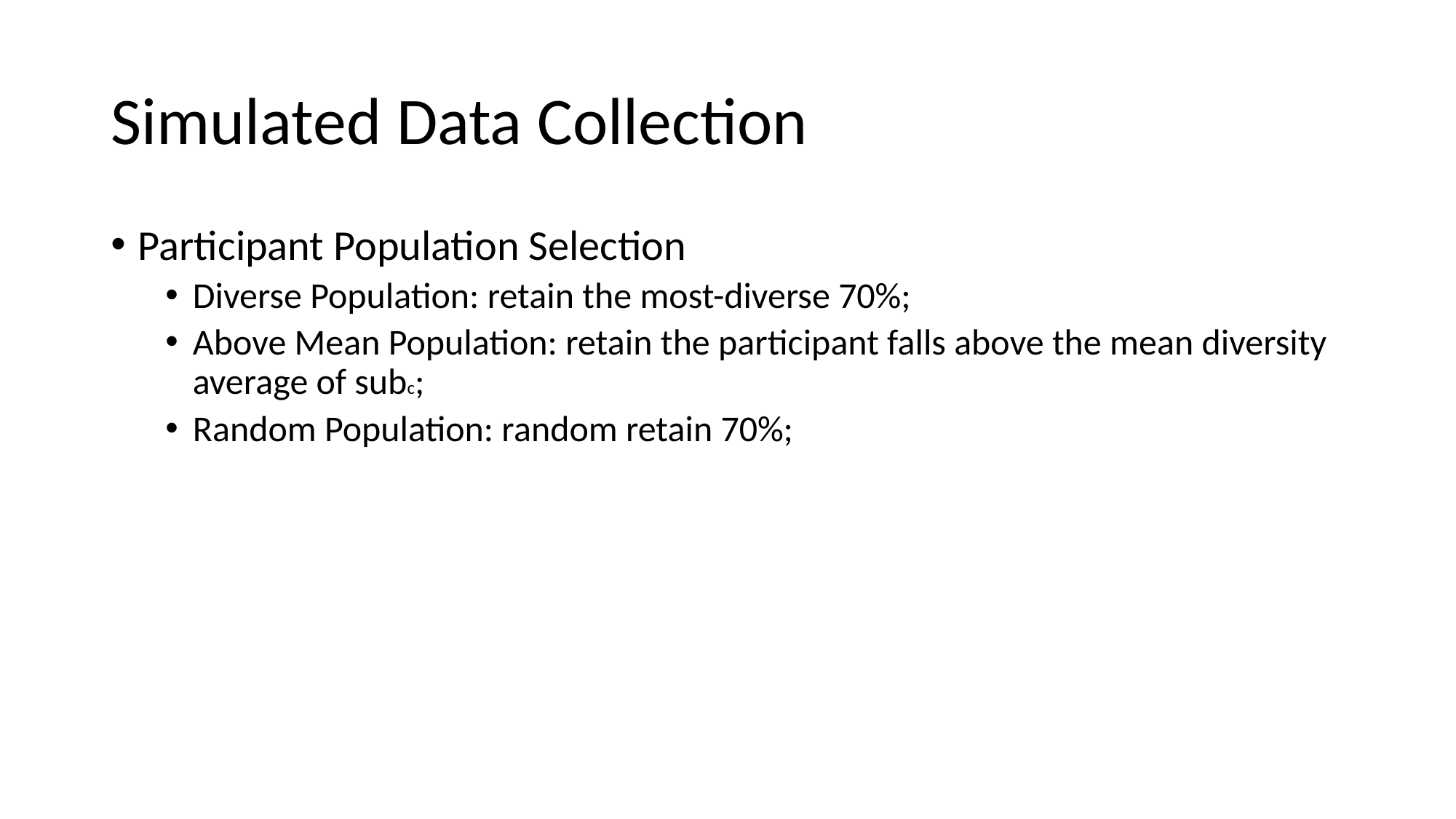

# Simulated Data Collection
Participant Population Selection
Diverse Population: retain the most-diverse 70%;
Above Mean Population: retain the participant falls above the mean diversity average of subc;
Random Population: random retain 70%;